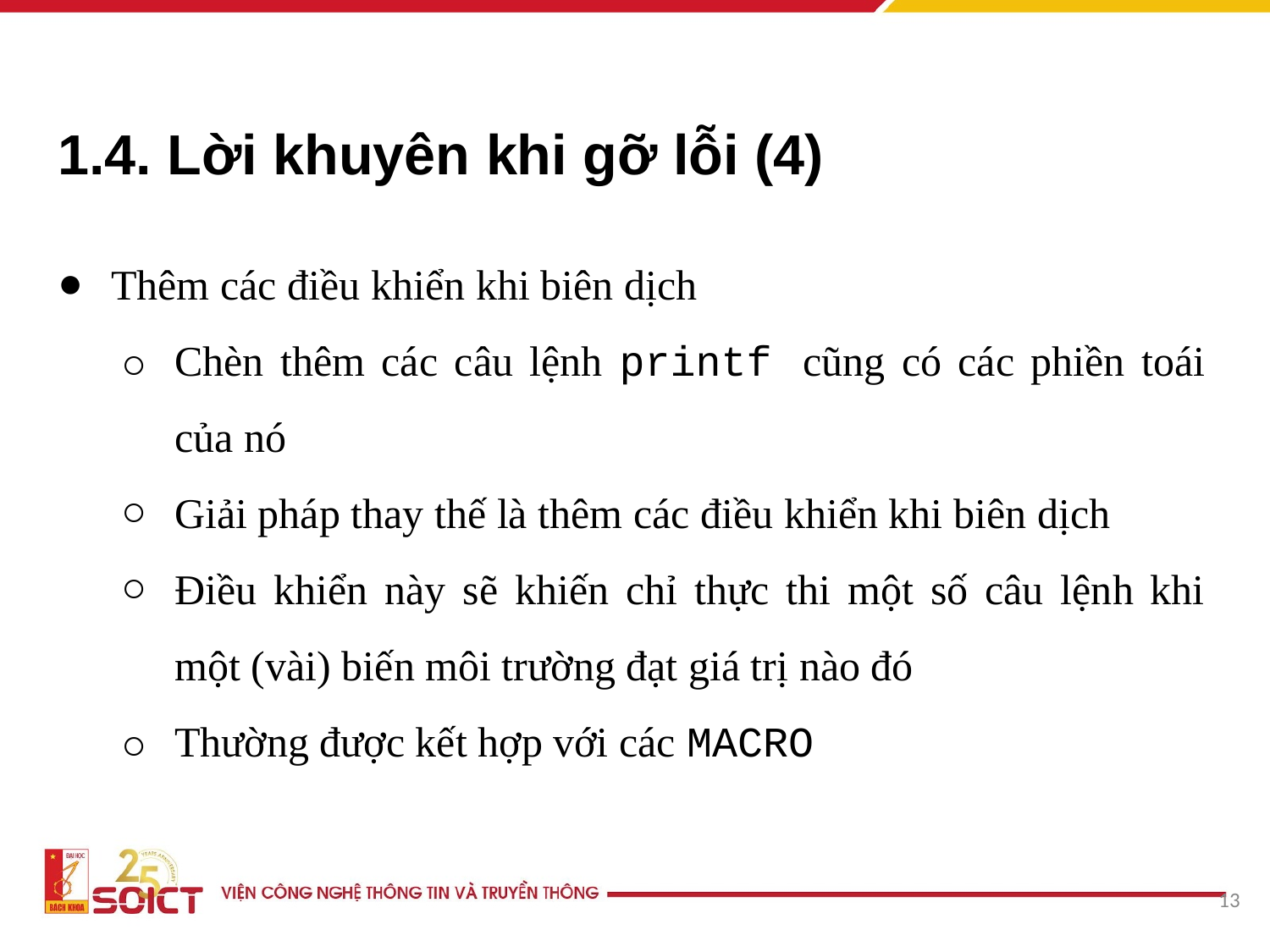

# 1.4. Lời khuyên khi gỡ lỗi (4)
Thêm các điều khiển khi biên dịch
Chèn thêm các câu lệnh printf cũng có các phiền toái của nó
Giải pháp thay thế là thêm các điều khiển khi biên dịch
Điều khiển này sẽ khiến chỉ thực thi một số câu lệnh khi một (vài) biến môi trường đạt giá trị nào đó
Thường được kết hợp với các MACRO
13
13